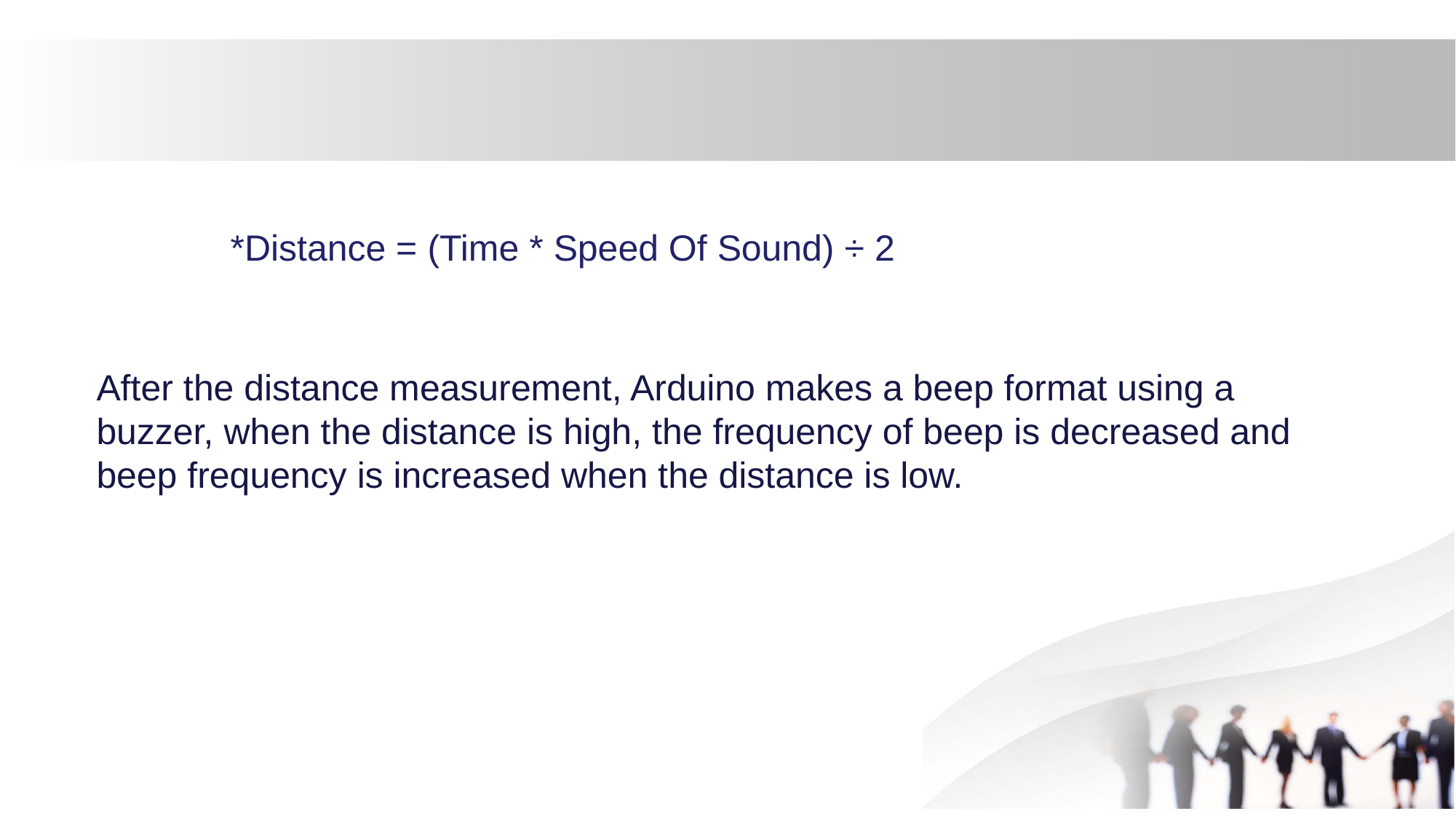

# *Distance = (Time * Speed Of Sound) ÷ 2
After the distance measurement, Arduino makes a beep format using a buzzer, when the distance is high, the frequency of beep is decreased and beep frequency is increased when the distance is low.